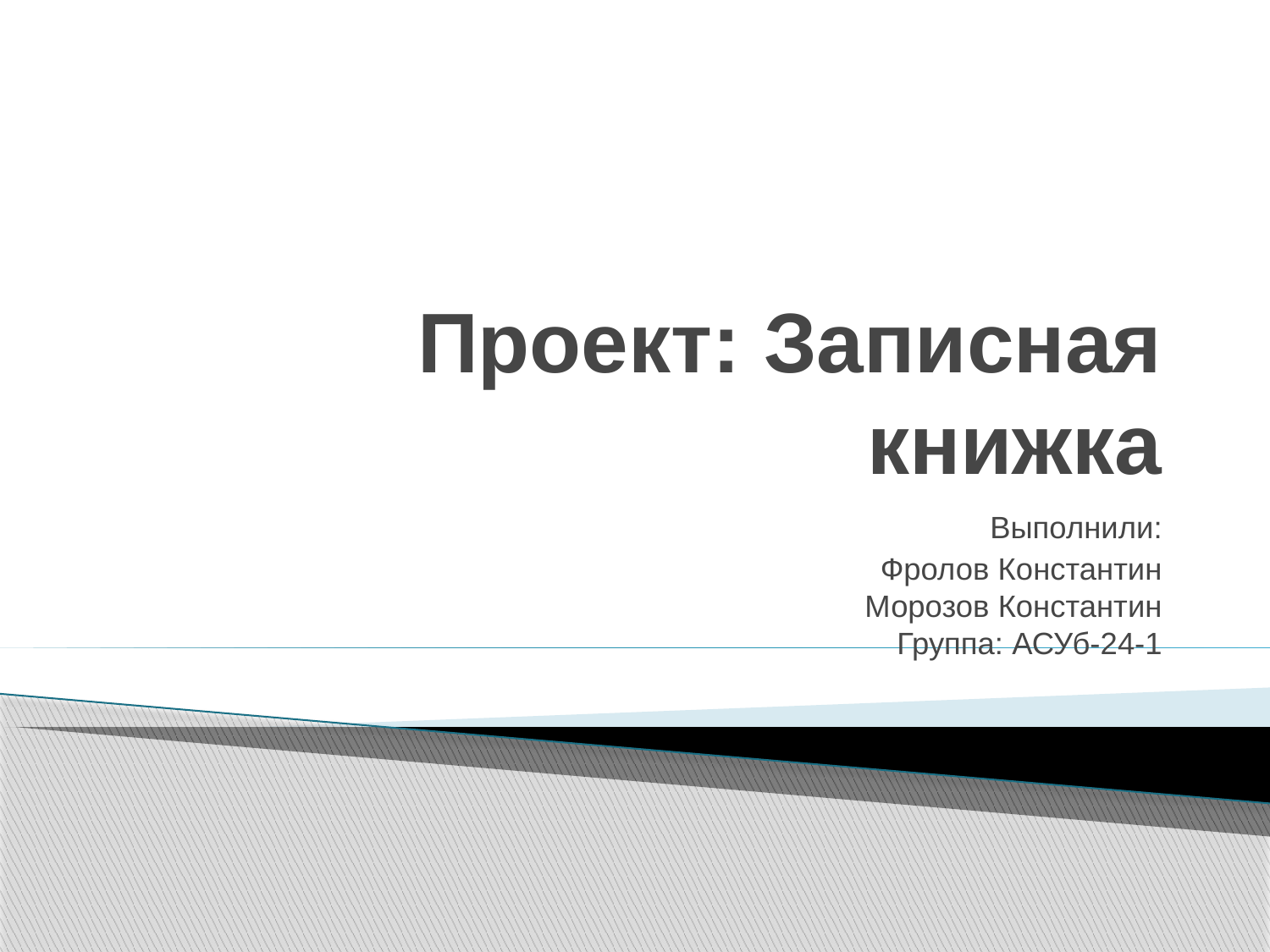

# Проект: Записная книжка
Выполнили:
Фролов Константин
Морозов Константин
Группа: АСУб-24-1